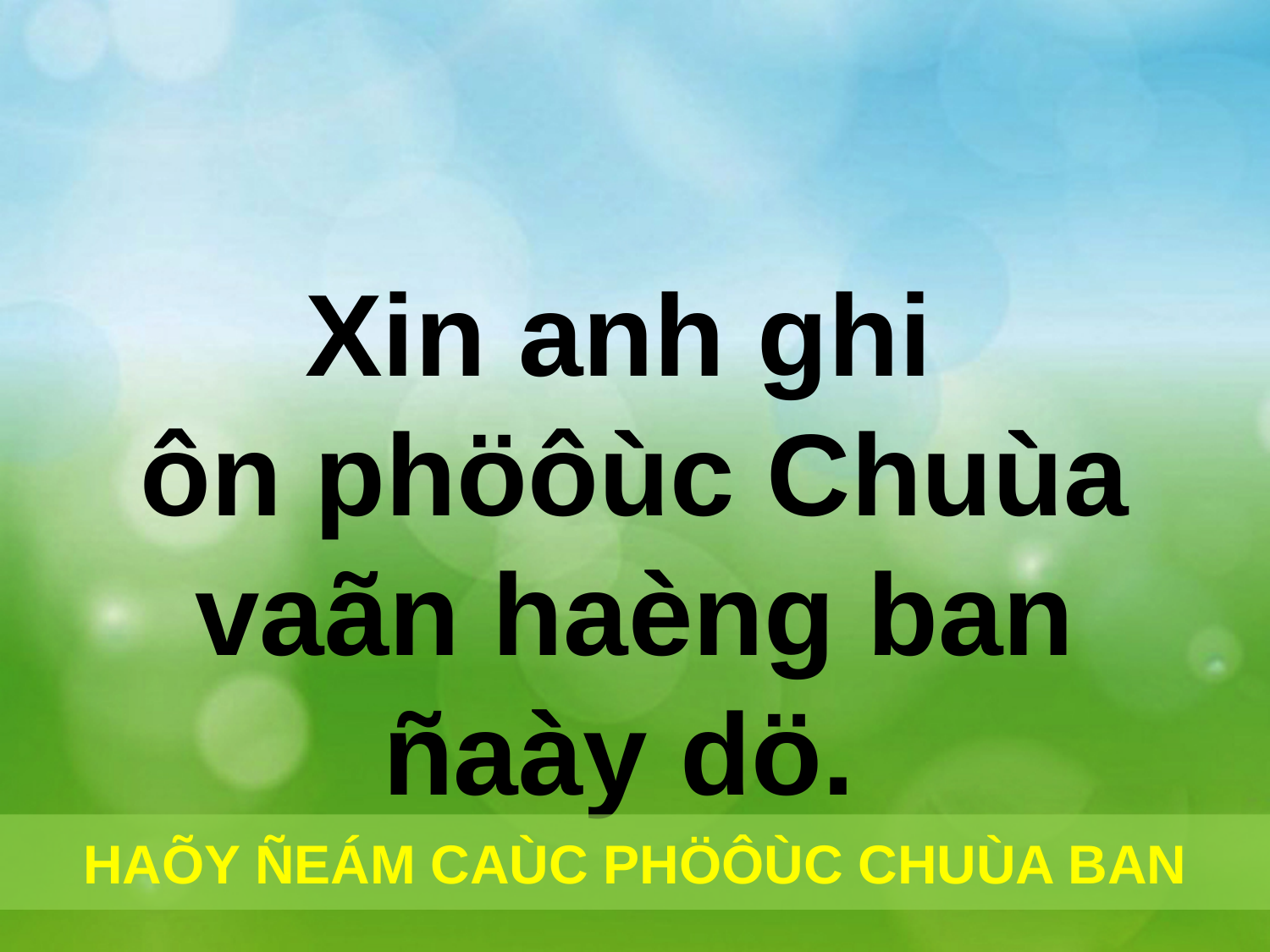

Xin anh ghi
ôn phöôùc Chuùa vaãn haèng ban ñaày dö.
HAÕY ÑEÁM CAÙC PHÖÔÙC CHUÙA BAN